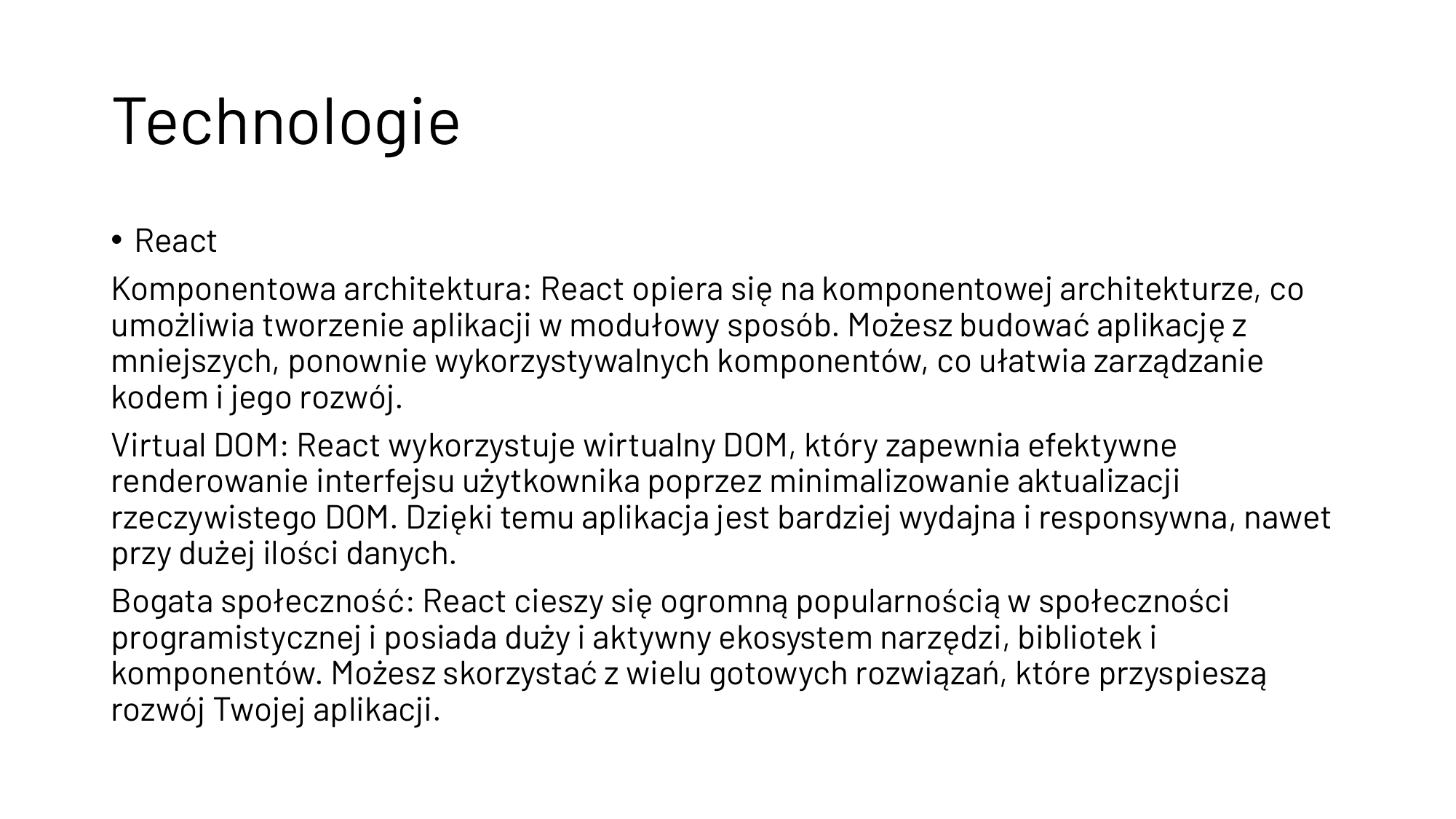

# Technologie
React
Komponentowa architektura: React opiera się na komponentowej architekturze, co umożliwia tworzenie aplikacji w modułowy sposób. Możesz budować aplikację z mniejszych, ponownie wykorzystywalnych komponentów, co ułatwia zarządzanie kodem i jego rozwój.
Virtual DOM: React wykorzystuje wirtualny DOM, który zapewnia efektywne renderowanie interfejsu użytkownika poprzez minimalizowanie aktualizacji rzeczywistego DOM. Dzięki temu aplikacja jest bardziej wydajna i responsywna, nawet przy dużej ilości danych.
Bogata społeczność: React cieszy się ogromną popularnością w społeczności programistycznej i posiada duży i aktywny ekosystem narzędzi, bibliotek i komponentów. Możesz skorzystać z wielu gotowych rozwiązań, które przyspieszą rozwój Twojej aplikacji.